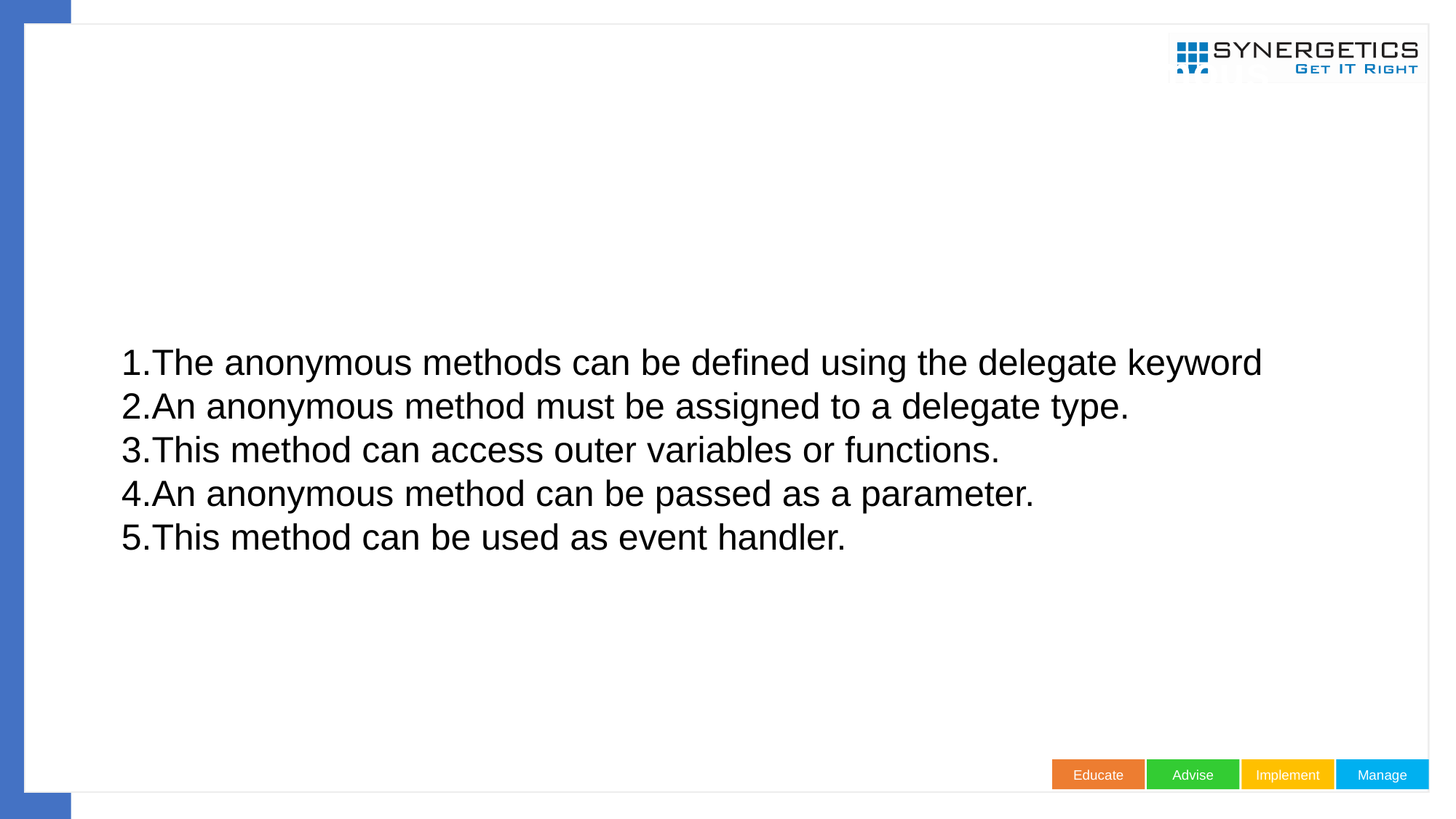

# Points to Remember while working with the Anonymous Methods in C#:
The anonymous methods can be defined using the delegate keyword
An anonymous method must be assigned to a delegate type.
This method can access outer variables or functions.
An anonymous method can be passed as a parameter.
This method can be used as event handler.